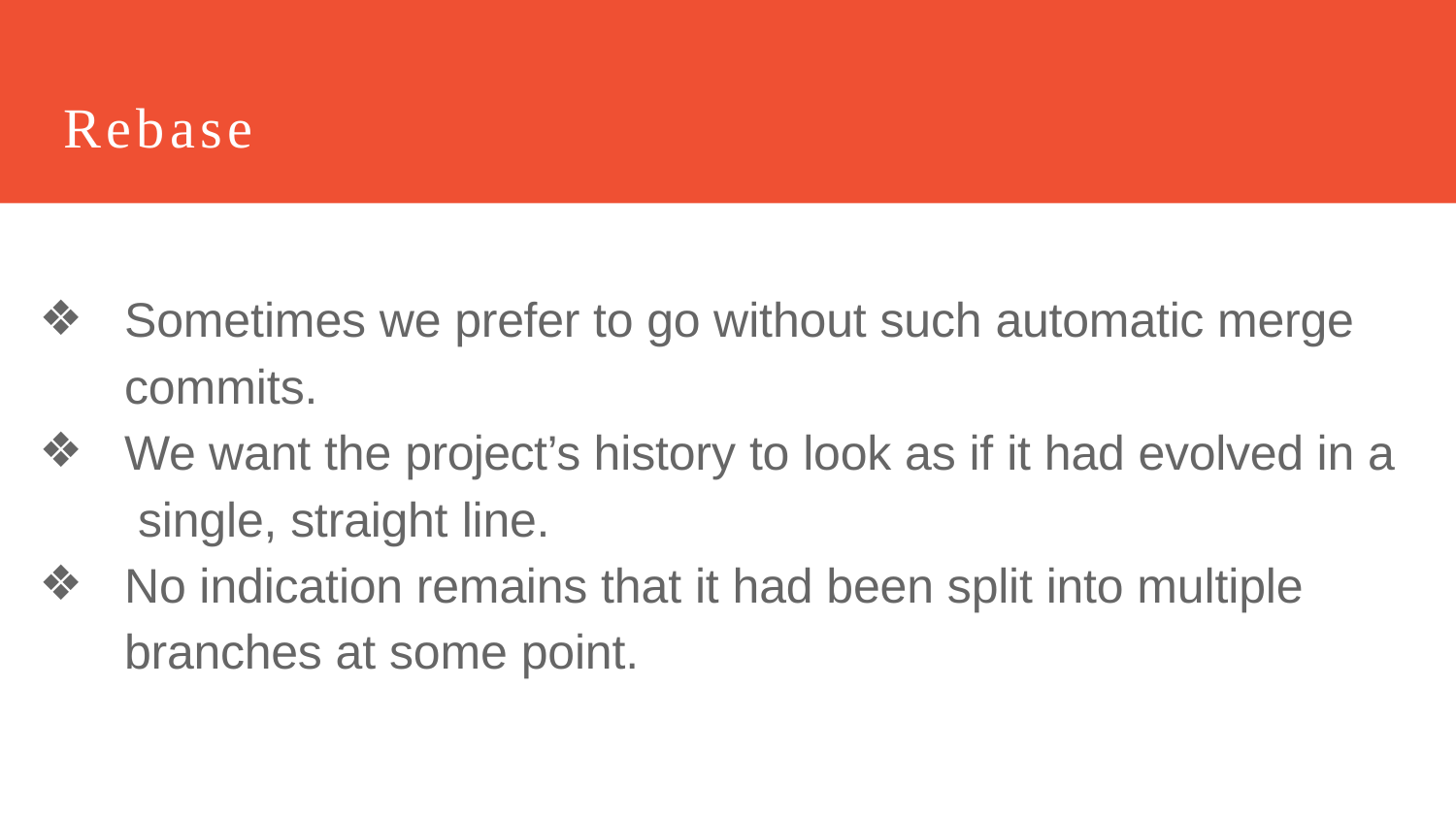

# Rebase
Sometimes we prefer to go without such automatic merge  commits.
We want the project’s history to look as if it had evolved in a  single, straight line.
No indication remains that it had been split into multiple  branches at some point.